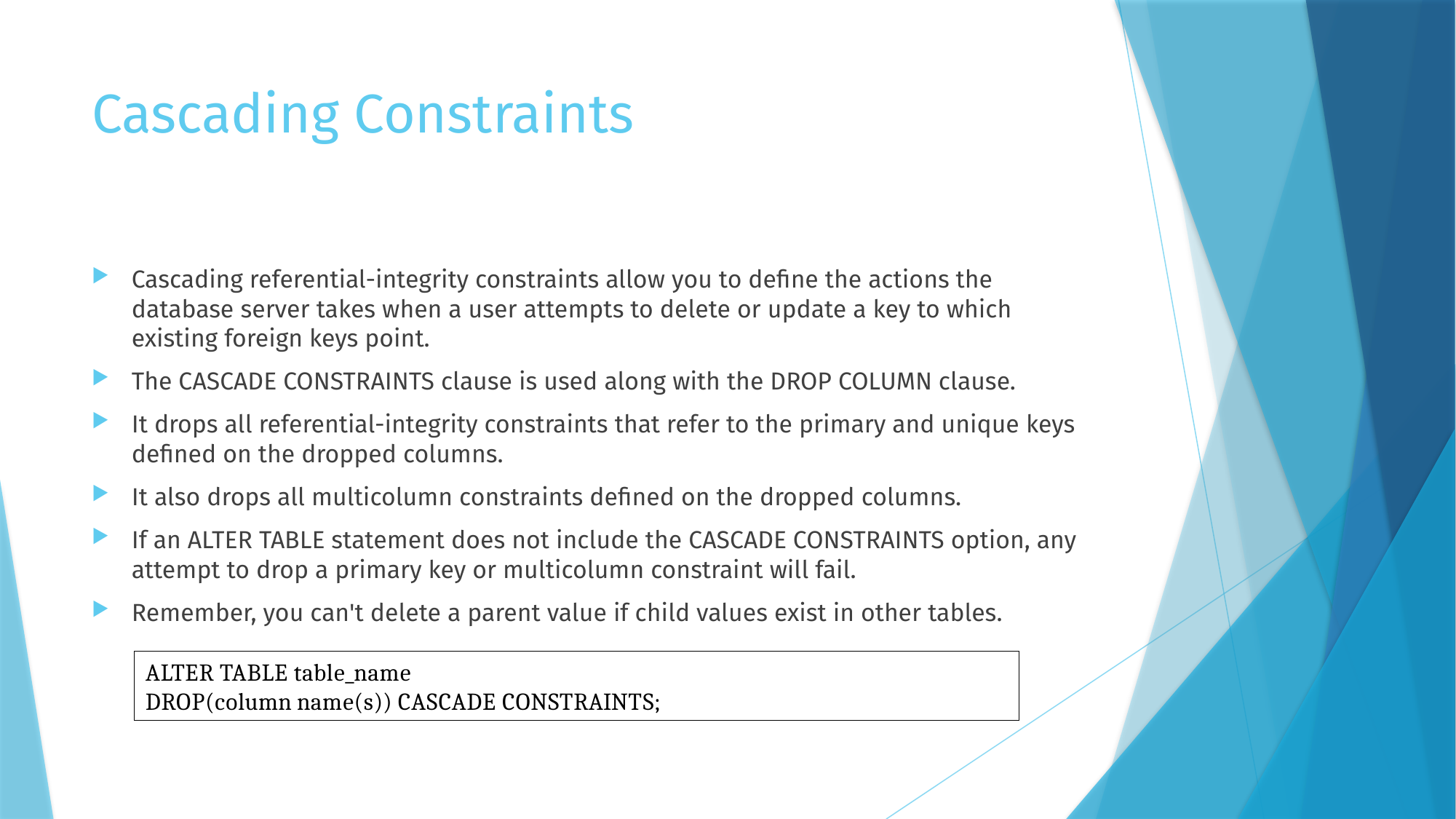

# Cascading Constraints
Cascading referential-integrity constraints allow you to define the actions the database server takes when a user attempts to delete or update a key to which existing foreign keys point.
The CASCADE CONSTRAINTS clause is used along with the DROP COLUMN clause.
It drops all referential-integrity constraints that refer to the primary and unique keys defined on the dropped columns.
It also drops all multicolumn constraints defined on the dropped columns.
If an ALTER TABLE statement does not include the CASCADE CONSTRAINTS option, any attempt to drop a primary key or multicolumn constraint will fail.
Remember, you can't delete a parent value if child values exist in other tables.
ALTER TABLE table_name
DROP(column name(s)) CASCADE CONSTRAINTS;